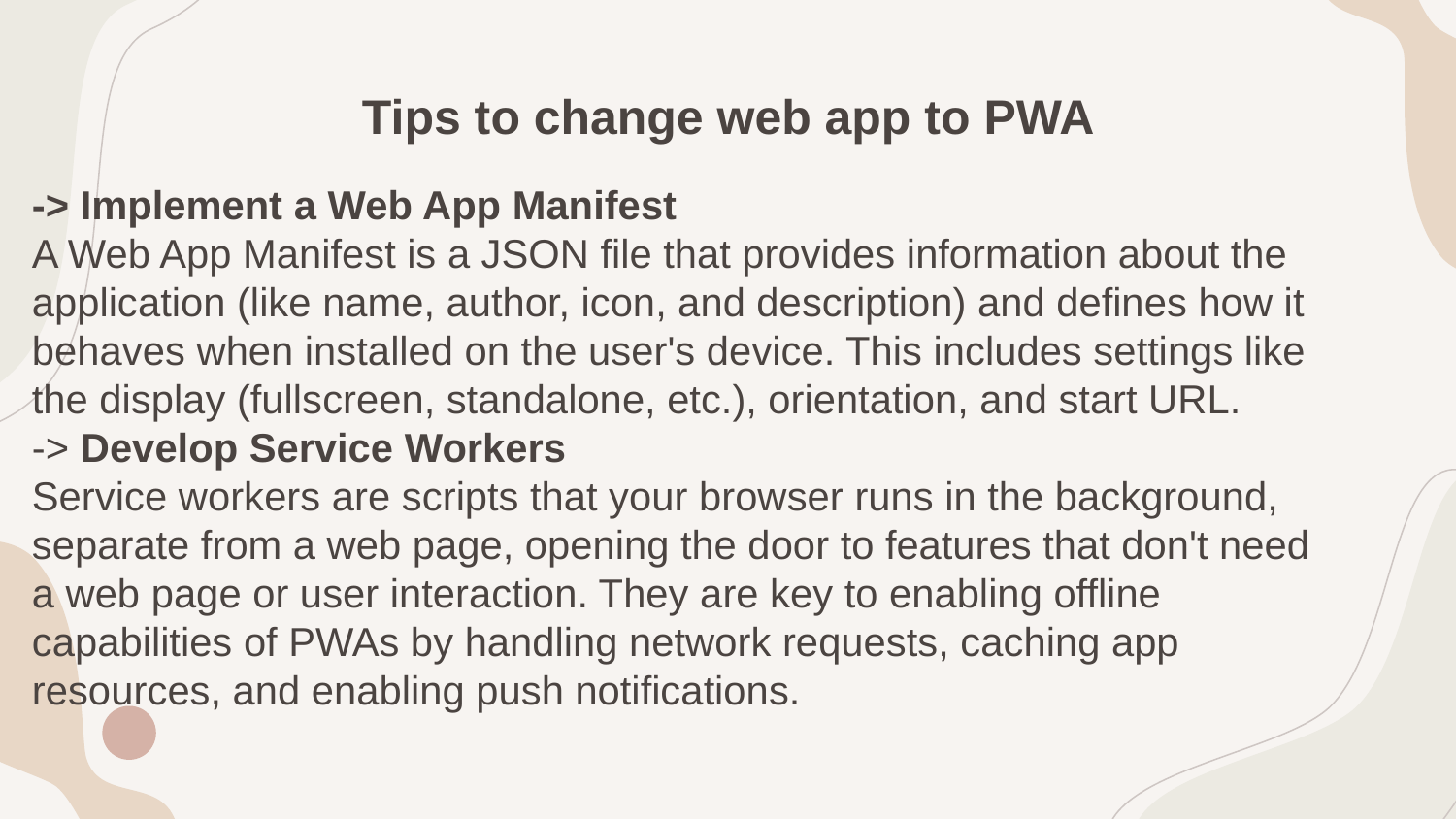

# Tips to change web app to PWA
-> Implement a Web App Manifest
A Web App Manifest is a JSON file that provides information about the application (like name, author, icon, and description) and defines how it behaves when installed on the user's device. This includes settings like the display (fullscreen, standalone, etc.), orientation, and start URL.
-> Develop Service Workers
Service workers are scripts that your browser runs in the background, separate from a web page, opening the door to features that don't need a web page or user interaction. They are key to enabling offline capabilities of PWAs by handling network requests, caching app resources, and enabling push notifications.